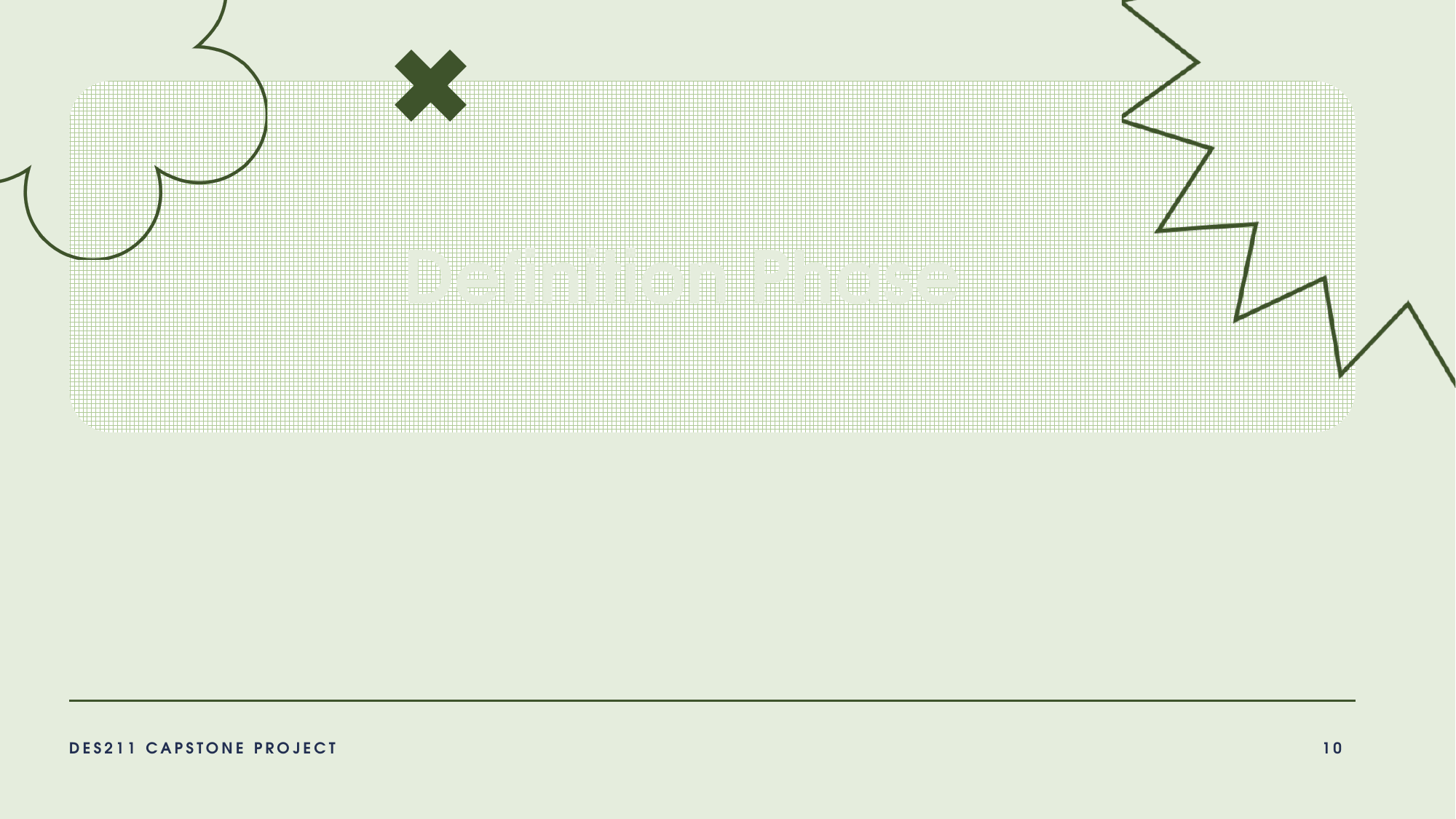

# Definition Phase

DES211 CAPSTONE PROJECT
10